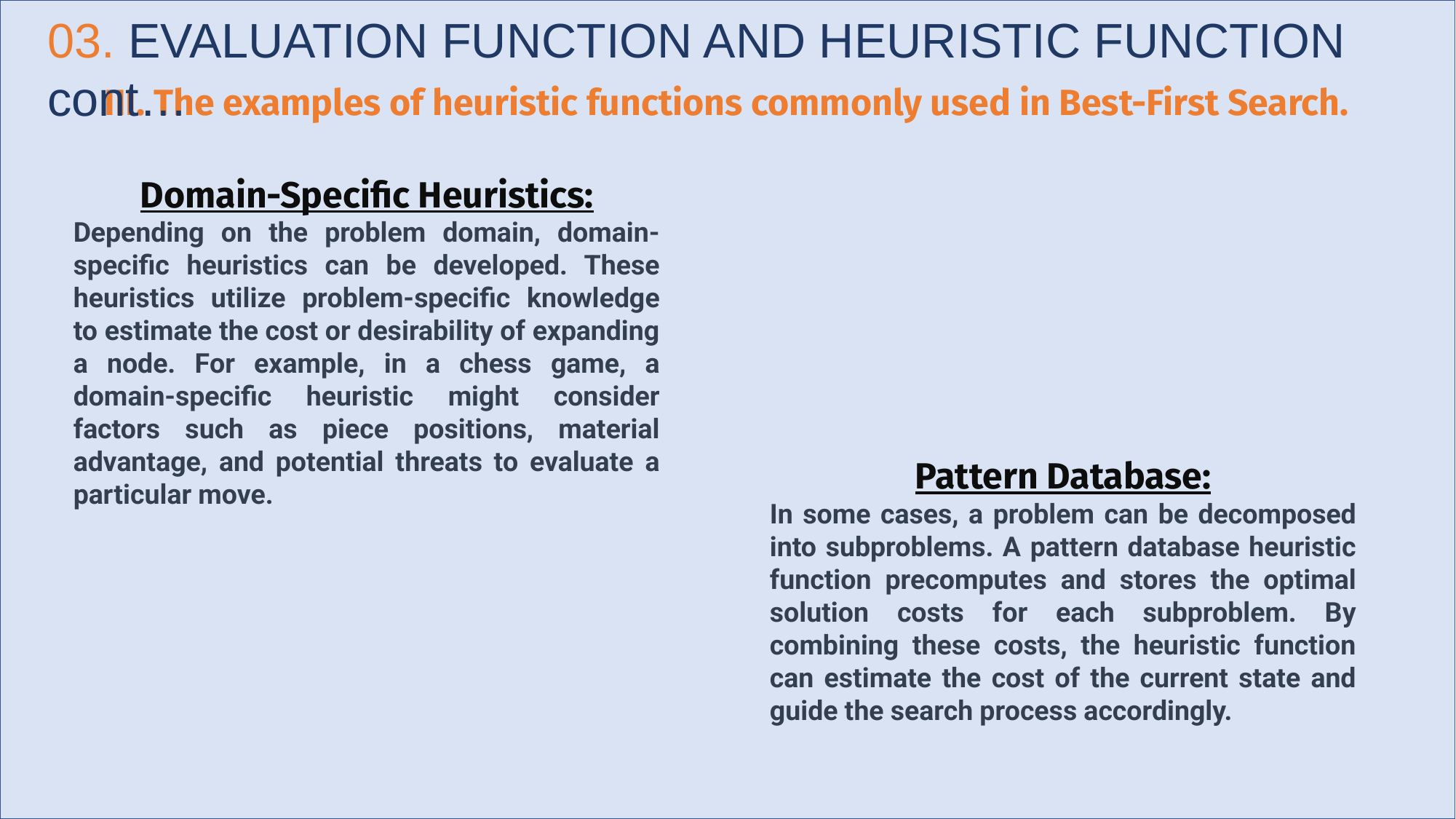

03. EVALUATION FUNCTION AND HEURISTIC FUNCTION cont…
III. The examples of heuristic functions commonly used in Best-First Search.
Domain-Specific Heuristics:
Depending on the problem domain, domain-specific heuristics can be developed. These heuristics utilize problem-specific knowledge to estimate the cost or desirability of expanding a node. For example, in a chess game, a domain-specific heuristic might consider factors such as piece positions, material advantage, and potential threats to evaluate a particular move.
Pattern Database:
In some cases, a problem can be decomposed into subproblems. A pattern database heuristic function precomputes and stores the optimal solution costs for each subproblem. By combining these costs, the heuristic function can estimate the cost of the current state and guide the search process accordingly.